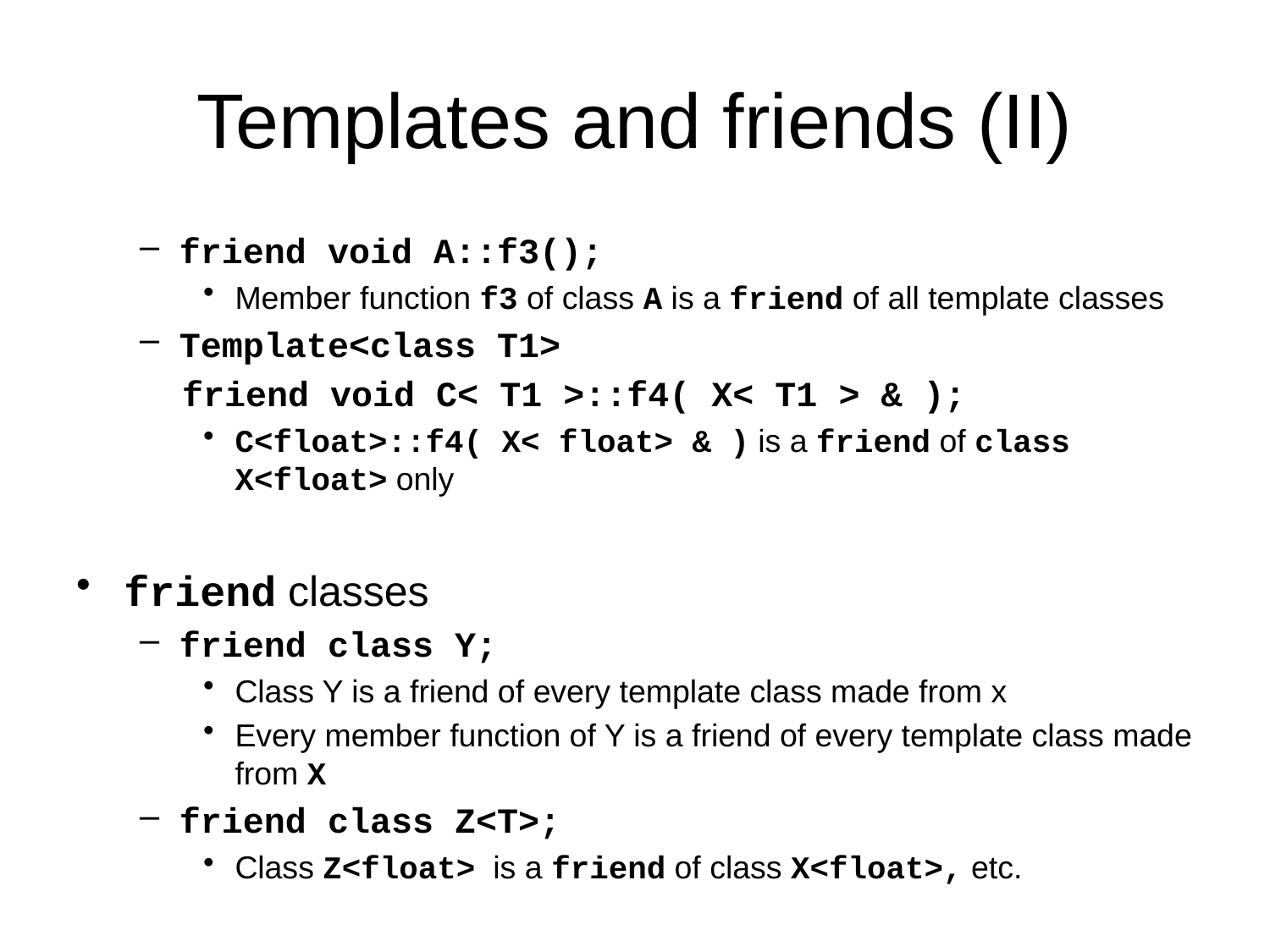

# Templates and friends (II)
friend void A::f3();
Member function f3 of class A is a friend of all template classes
Template<class T1>
  friend void C< T1 >::f4( X< T1 > & );
C<float>::f4( X< float> & ) is a friend of class X<float> only

friend classes
friend class Y;
Class Y is a friend of every template class made from x
Every member function of Y is a friend of every template class made from X
friend class Z<T>;
Class Z<float>  is a friend of class X<float>, etc.